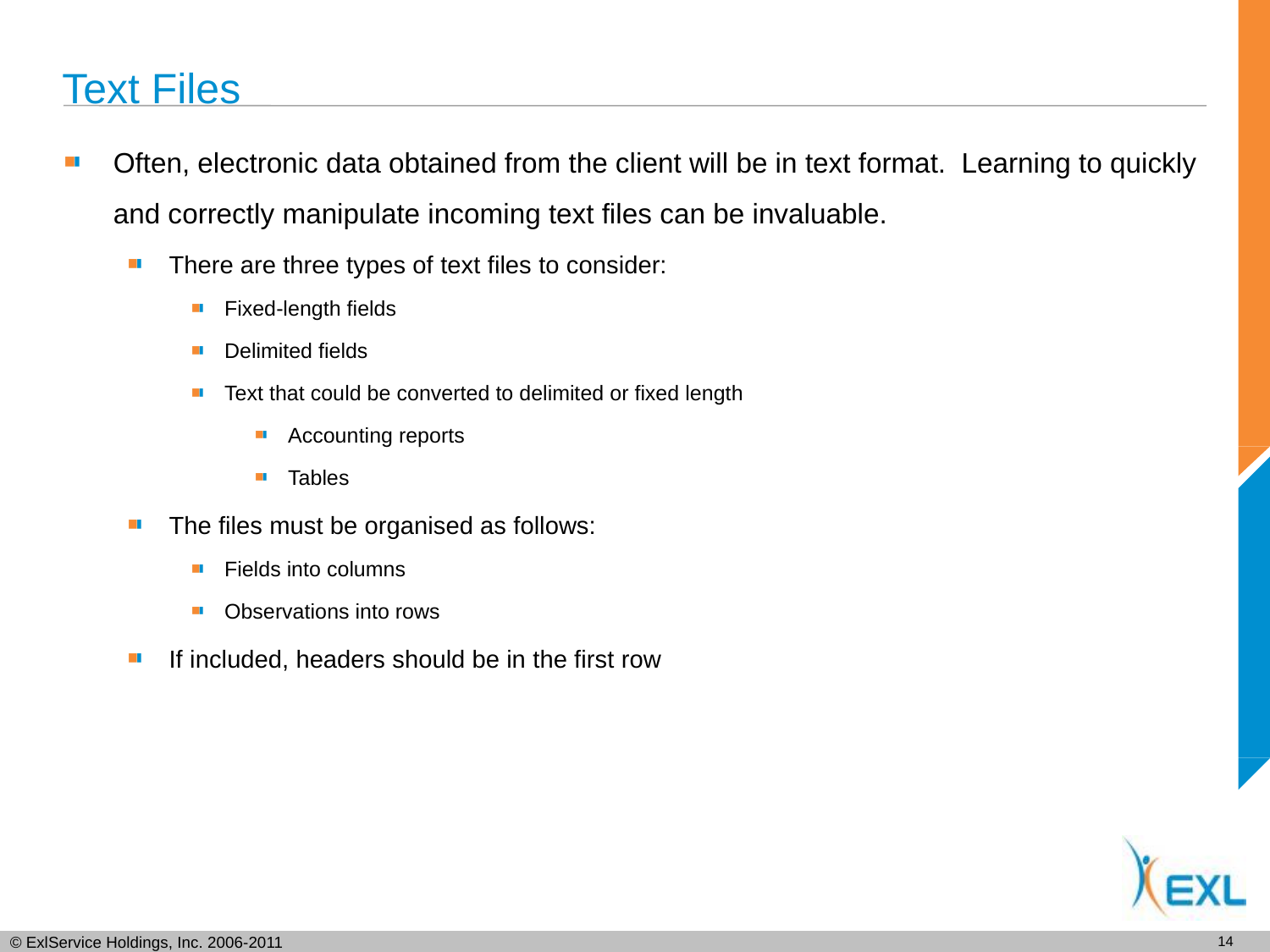

# Text Files
Often, electronic data obtained from the client will be in text format.  Learning to quickly and correctly manipulate incoming text files can be invaluable.
There are three types of text files to consider:
Fixed-length fields
Delimited fields
Text that could be converted to delimited or fixed length
Accounting reports
Tables
The files must be organised as follows:
Fields into columns
Observations into rows
If included, headers should be in the first row
14